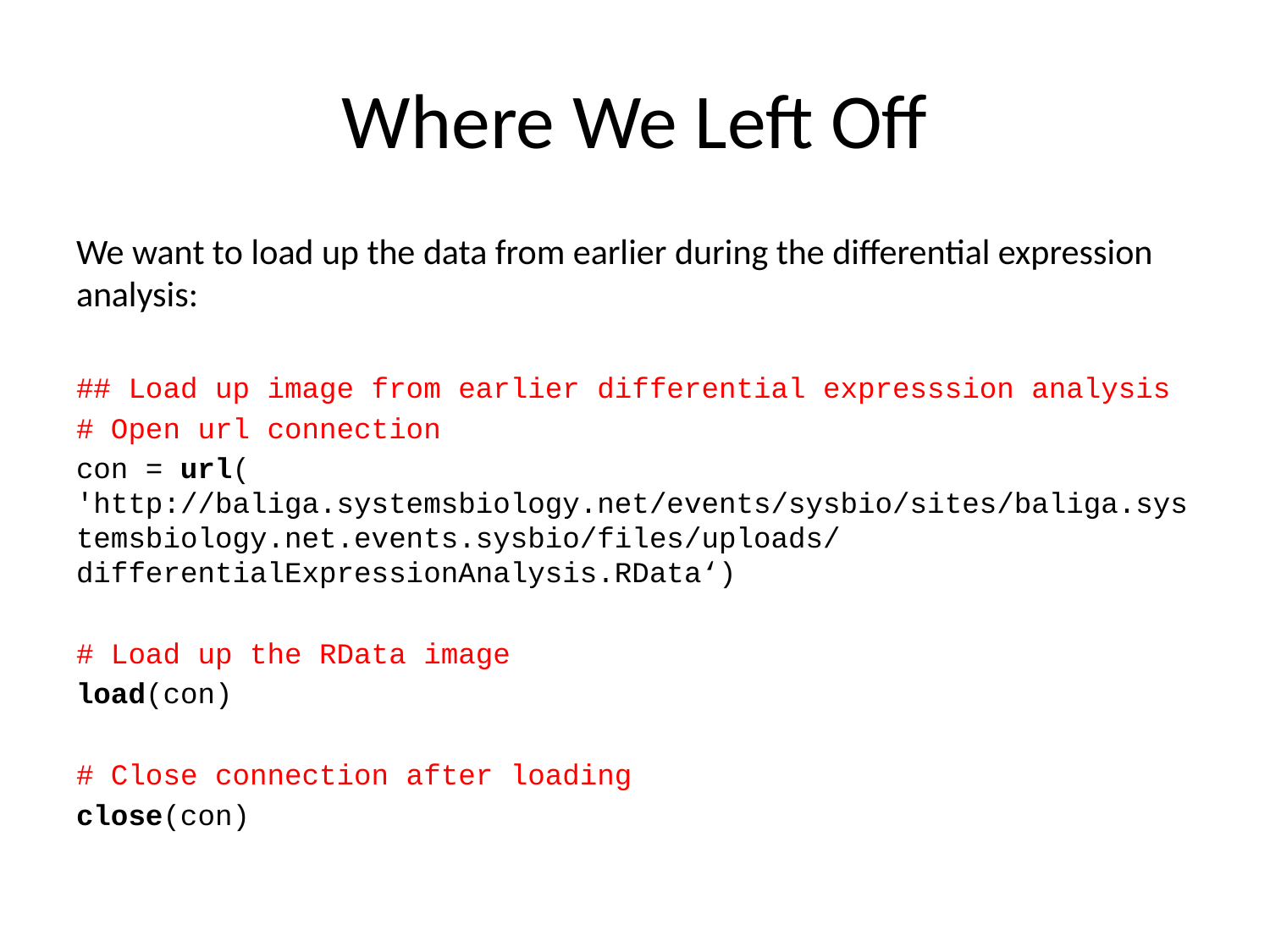

# Where We Left Off
We want to load up the data from earlier during the differential expression analysis:

## Load up image from earlier differential expresssion analysis
# Open url connection
con = url( 'http://baliga.systemsbiology.net/events/sysbio/sites/baliga.systemsbiology.net.events.sysbio/files/uploads/differentialExpressionAnalysis.RData‘)

# Load up the RData image
load(con)

# Close connection after loading
close(con)